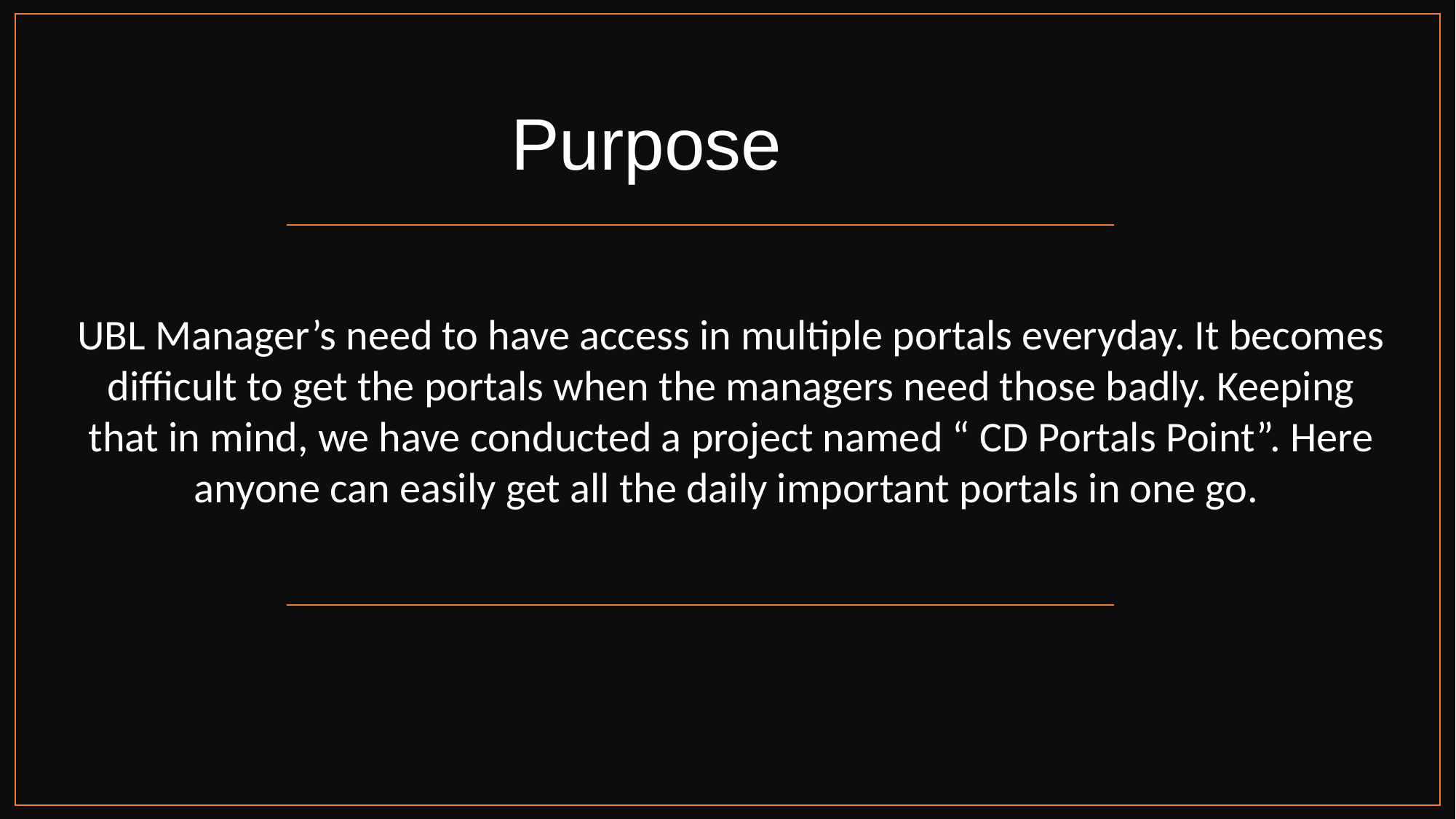

Purpose
#
UBL Manager’s need to have access in multiple portals everyday. It becomes difficult to get the portals when the managers need those badly. Keeping that in mind, we have conducted a project named “ CD Portals Point”. Here anyone can easily get all the daily important portals in one go.